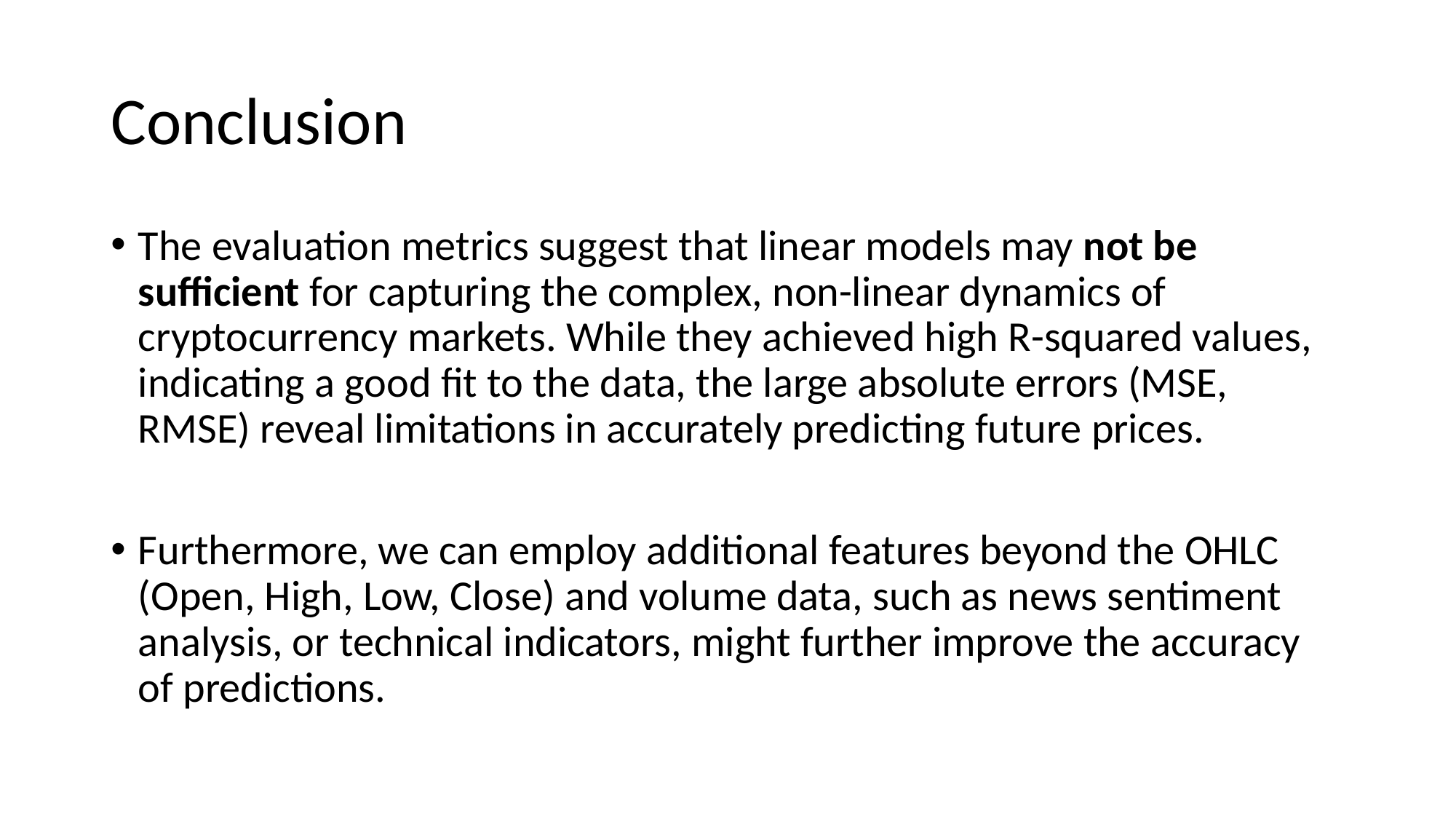

# Conclusion
The evaluation metrics suggest that linear models may not be sufficient for capturing the complex, non-linear dynamics of cryptocurrency markets. While they achieved high R-squared values, indicating a good fit to the data, the large absolute errors (MSE, RMSE) reveal limitations in accurately predicting future prices.

Furthermore, we can employ additional features beyond the OHLC (Open, High, Low, Close) and volume data, such as news sentiment analysis, or technical indicators, might further improve the accuracy of predictions.